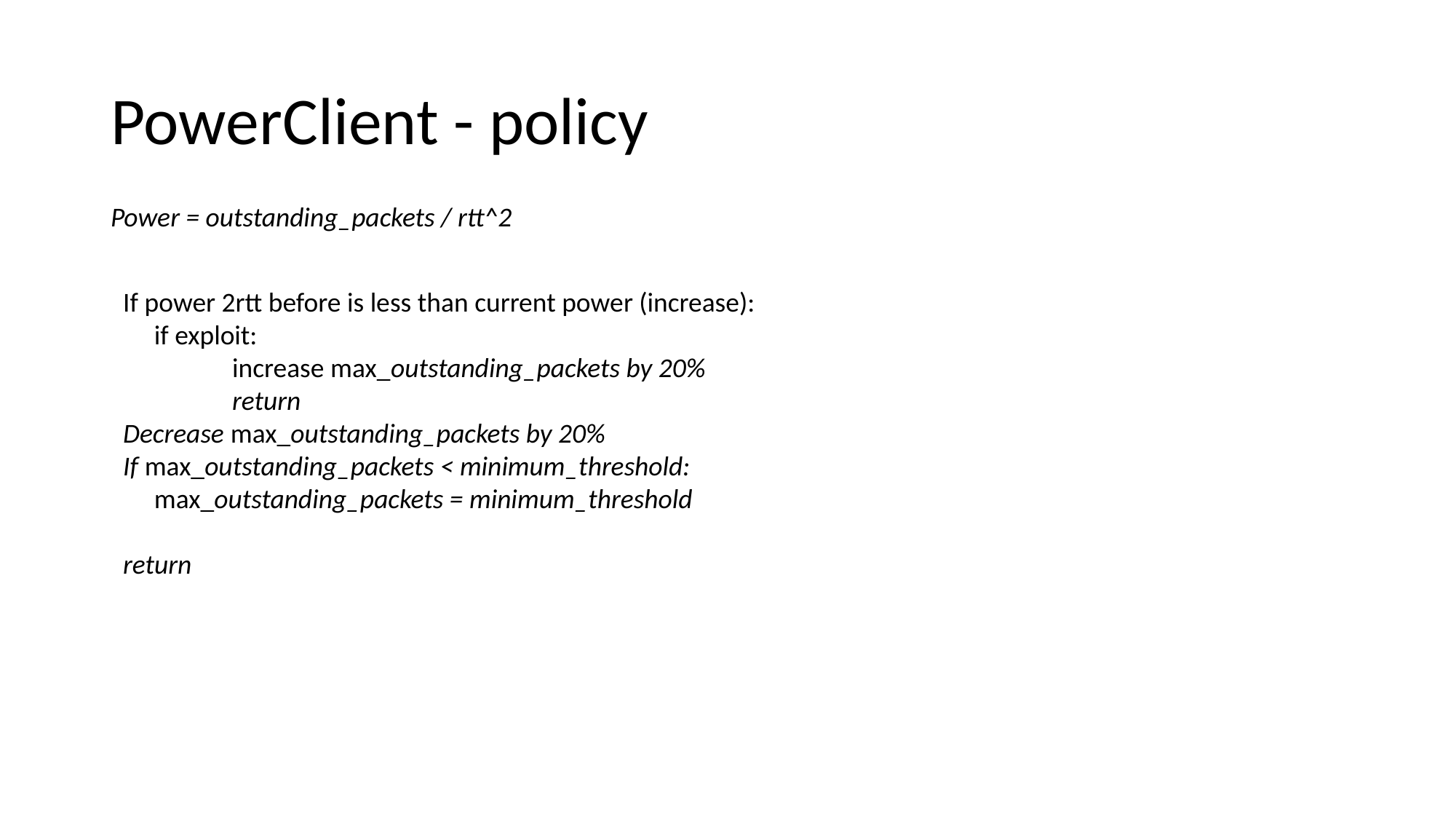

# PowerClient - policy
Power = outstanding_packets / rtt^2
If power 2rtt before is less than current power (increase):
     if exploit:
	increase max_outstanding_packets by 20%
	return
Decrease max_outstanding_packets by 20%
If max_outstanding_packets < minimum_threshold:
     max_outstanding_packets = minimum_threshold

return